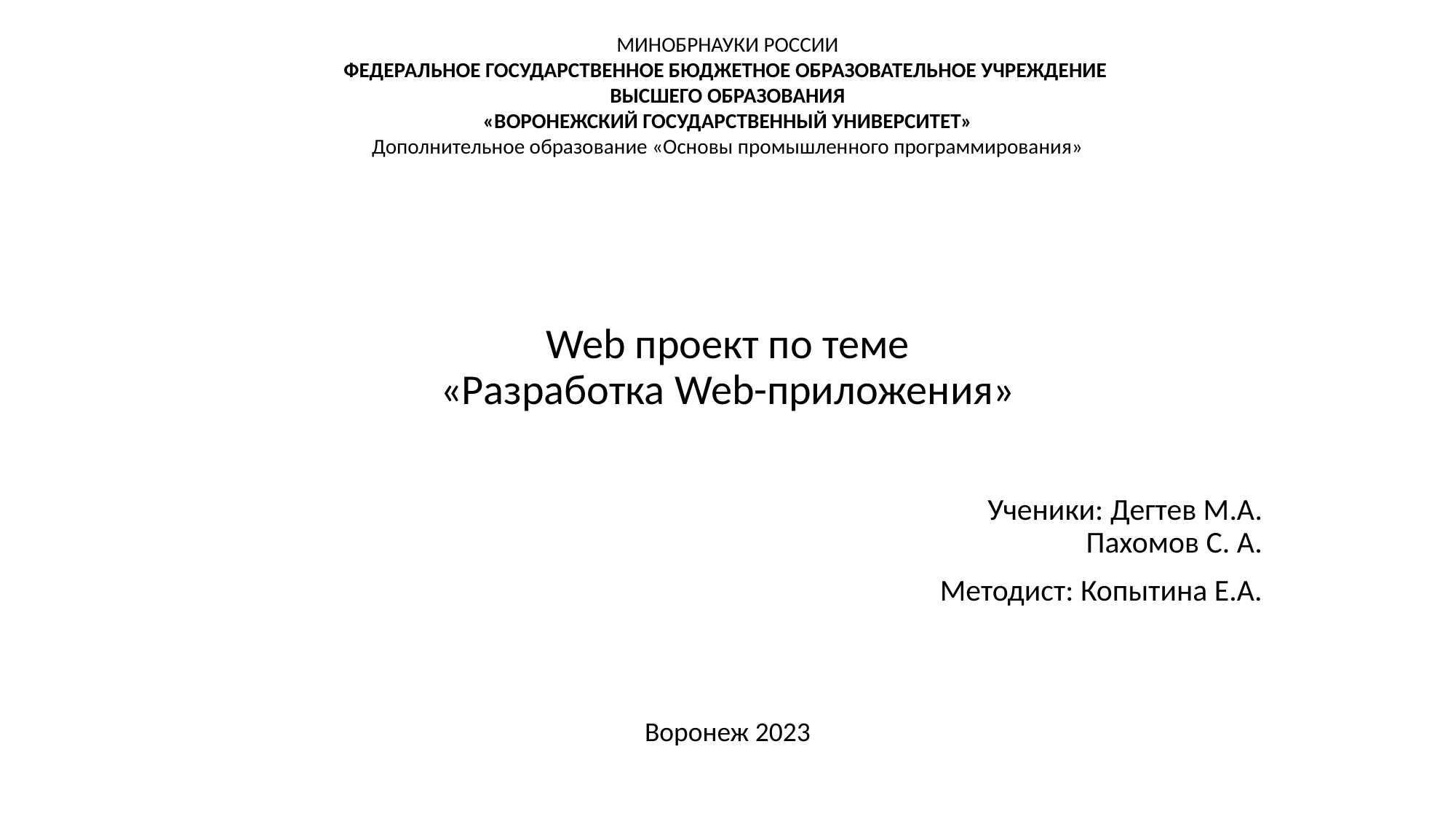

МИНОБРНАУКИ РОССИИ
ФЕДЕРАЛЬНОЕ ГОСУДАРСТВЕННОЕ БЮДЖЕТНОЕ ОБРАЗОВАТЕЛЬНОЕ УЧРЕЖДЕНИЕ
ВЫСШЕГО ОБРАЗОВАНИЯ
«ВОРОНЕЖСКИЙ ГОСУДАРСТВЕННЫЙ УНИВЕРСИТЕТ»
Дополнительное образование «Основы промышленного программирования»
# Web проект по теме «Разработка Web-приложения»
Ученики: Дегтев М.А.
Пахомов С. A.
Методист: Копытина Е.А.

Воронеж 2023